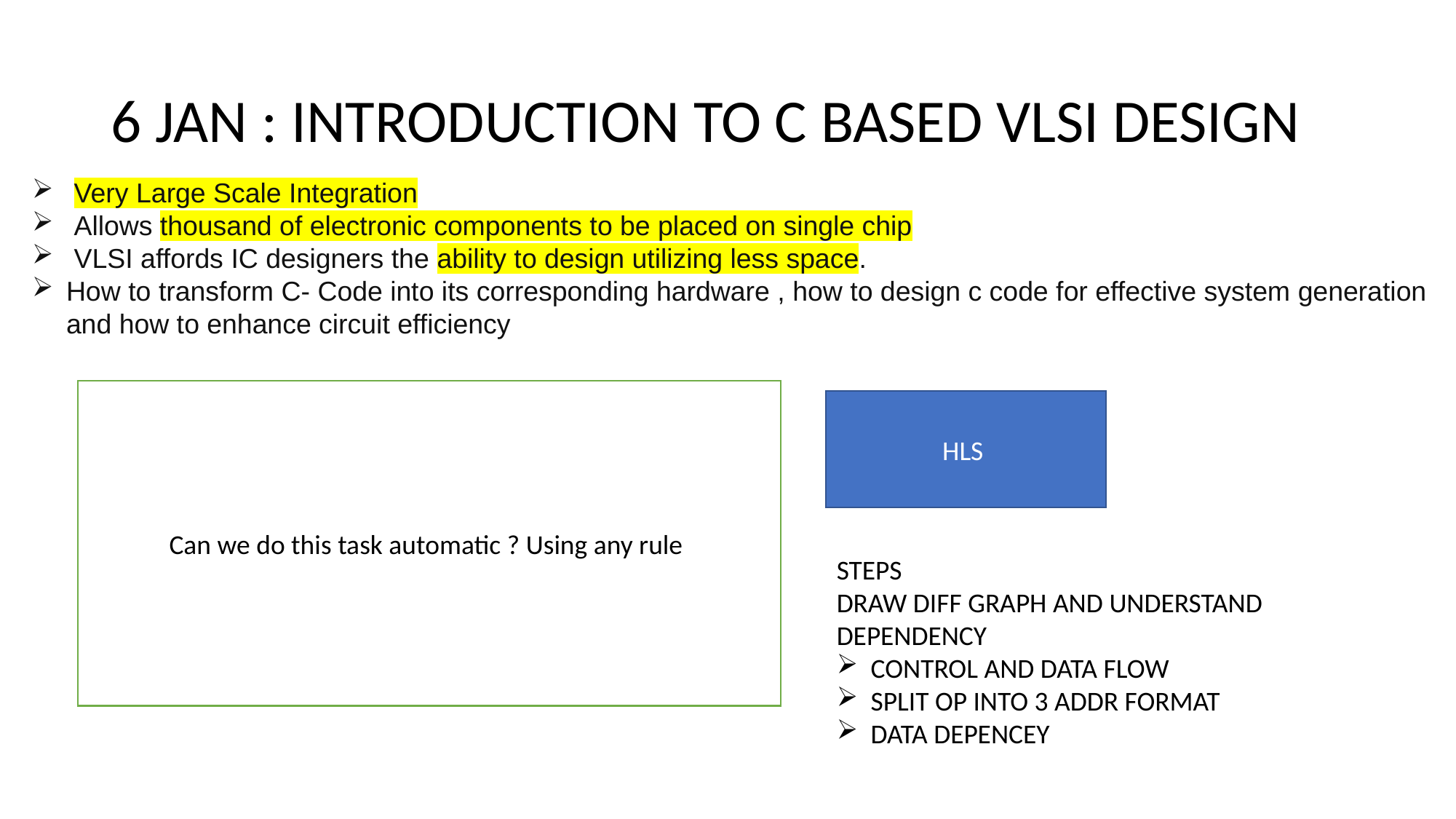

# 6 JAN : INTRODUCTION TO C BASED VLSI DESIGN
 Very Large Scale Integration
 Allows thousand of electronic components to be placed on single chip
 VLSI affords IC designers the ability to design utilizing less space.
How to transform C- Code into its corresponding hardware , how to design c code for effective system generation and how to enhance circuit efficiency
Can we do this task automatic ? Using any rule
HLS
STEPS
DRAW DIFF GRAPH AND UNDERSTAND DEPENDENCY
CONTROL AND DATA FLOW
SPLIT OP INTO 3 ADDR FORMAT
DATA DEPENCEY